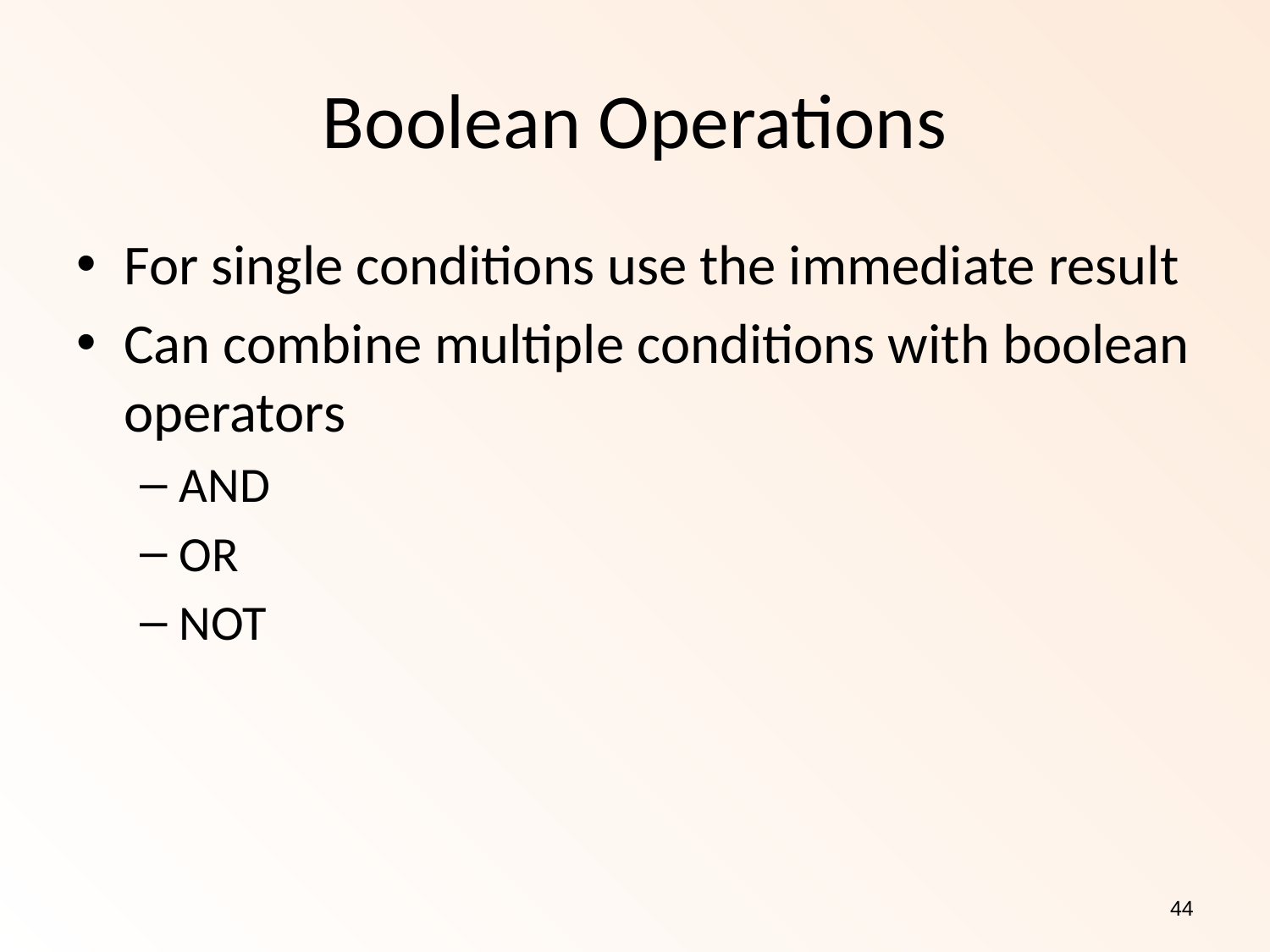

# Boolean Operations
For single conditions use the immediate result
Can combine multiple conditions with boolean operators
AND
OR
NOT
44